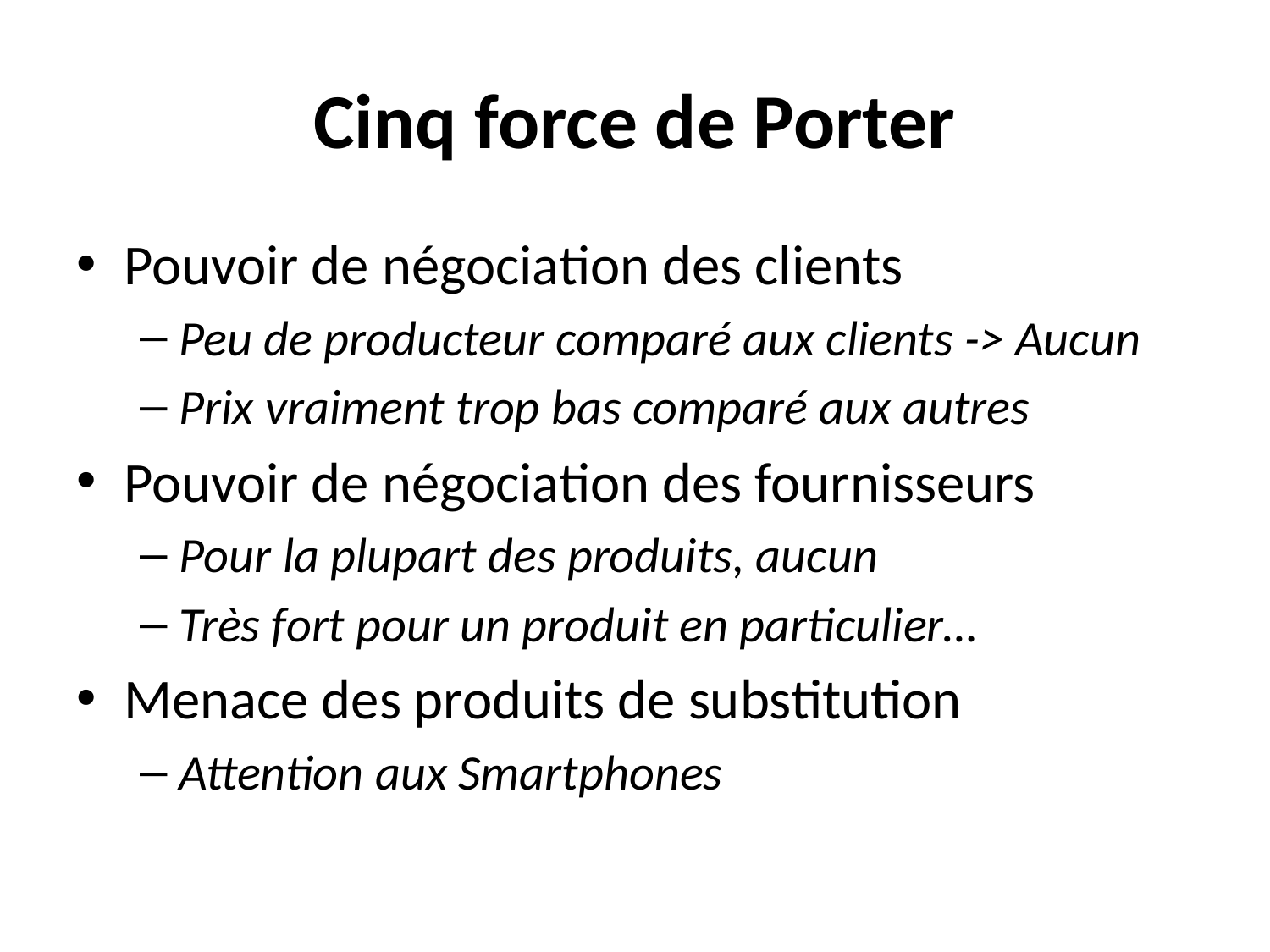

# Cinq force de Porter
Pouvoir de négociation des clients
Peu de producteur comparé aux clients -> Aucun
Prix vraiment trop bas comparé aux autres
Pouvoir de négociation des fournisseurs
Pour la plupart des produits, aucun
Très fort pour un produit en particulier…
Menace des produits de substitution
Attention aux Smartphones